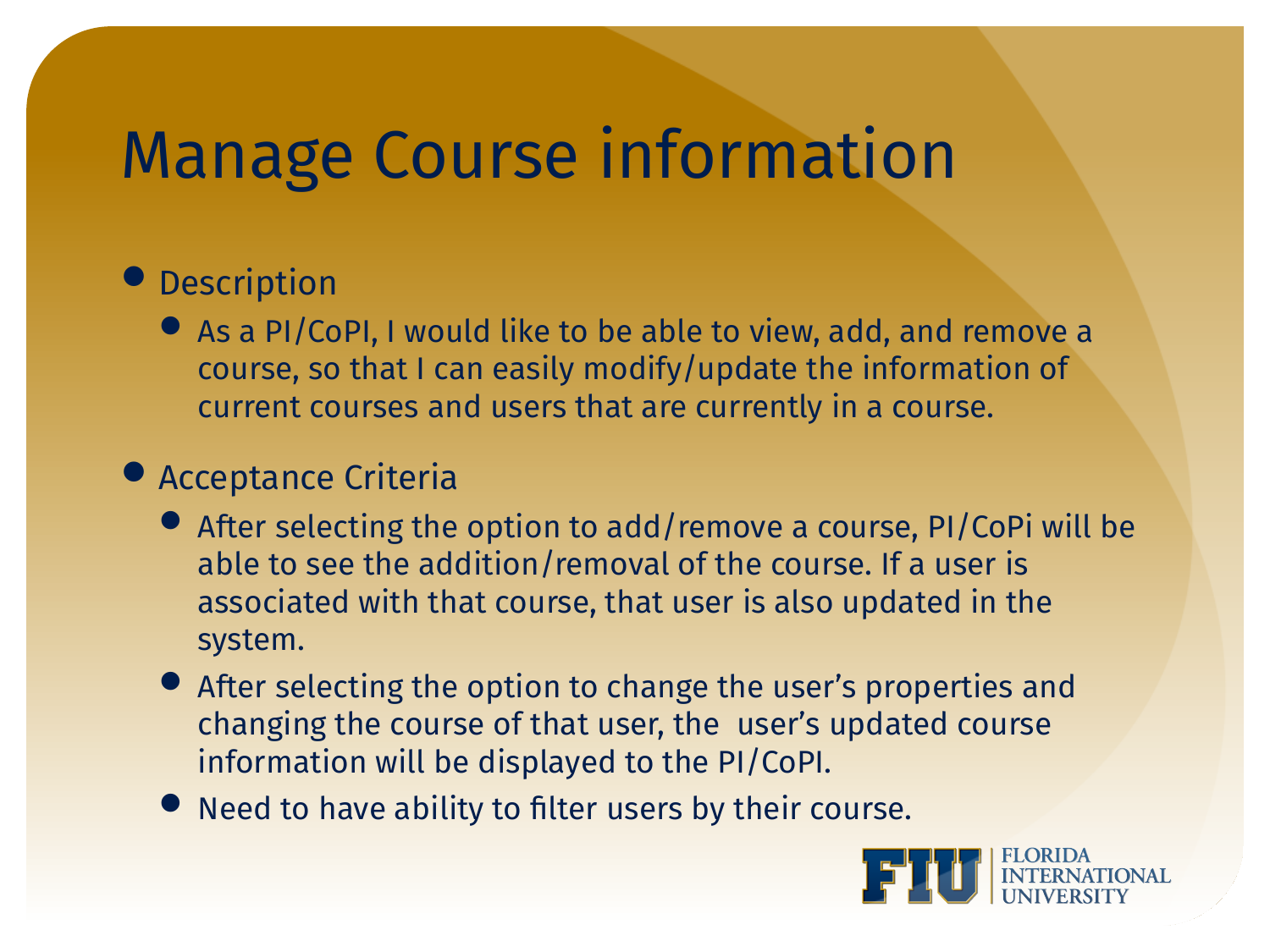

# Manage Course information
Description
As a PI/CoPI, I would like to be able to view, add, and remove a course, so that I can easily modify/update the information of current courses and users that are currently in a course.
Acceptance Criteria
After selecting the option to add/remove a course, PI/CoPi will be able to see the addition/removal of the course. If a user is associated with that course, that user is also updated in the system.
After selecting the option to change the user’s properties and changing the course of that user, the  user’s updated course information will be displayed to the PI/CoPI.
Need to have ability to filter users by their course.